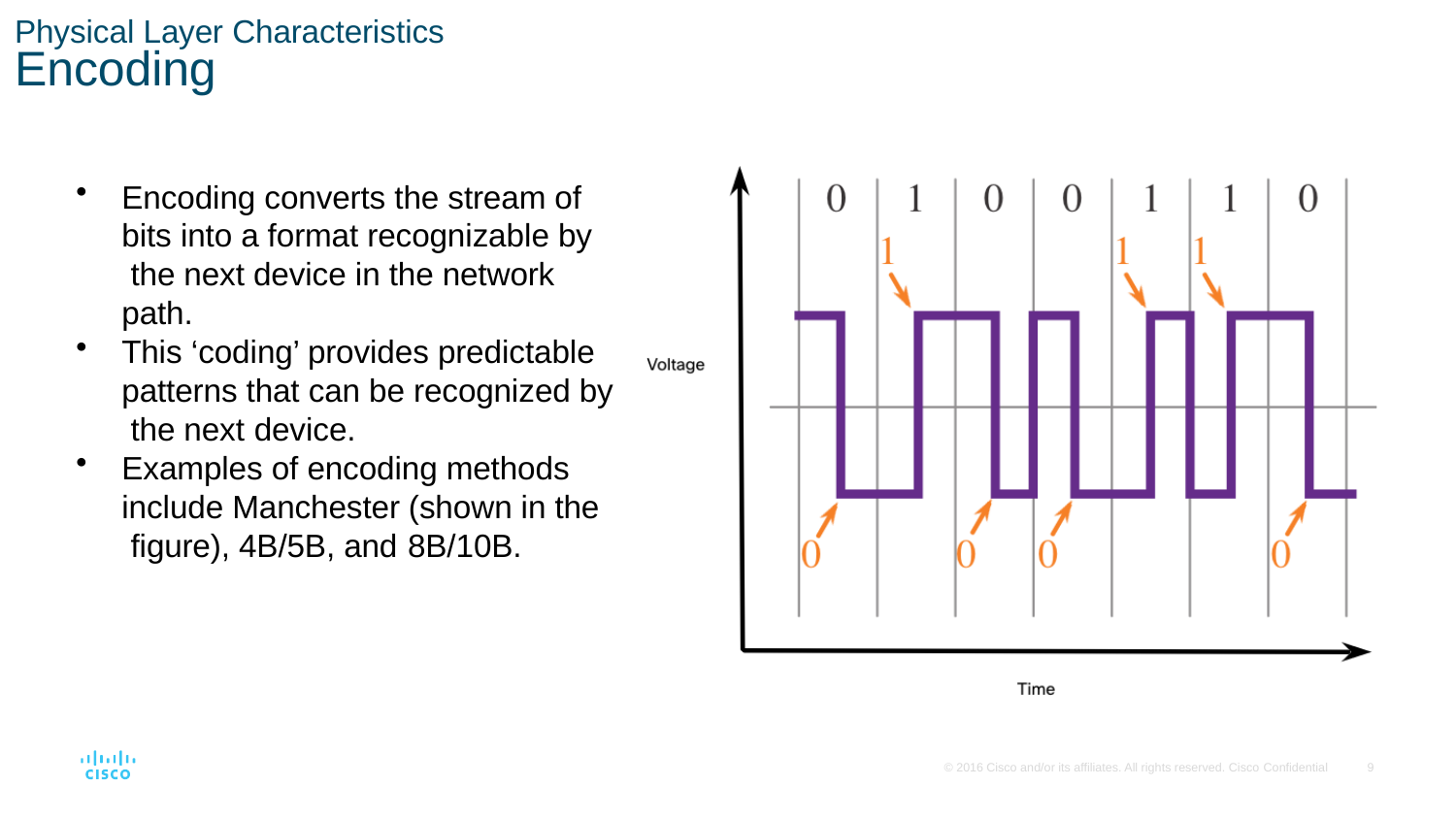

Physical Layer Characteristics
# Encoding

Encoding converts the stream of  bits into a format recognizable by  the next device in the network  path.
This ‘coding’ provides predictable  patterns that can be recognized by  the next device.
Examples of encoding methods  include Manchester (shown in the  figure), 4B/5B, and 8B/10B.
© 2016 Cisco and/or its affiliates. All rights reserved. Cisco Confidential
9